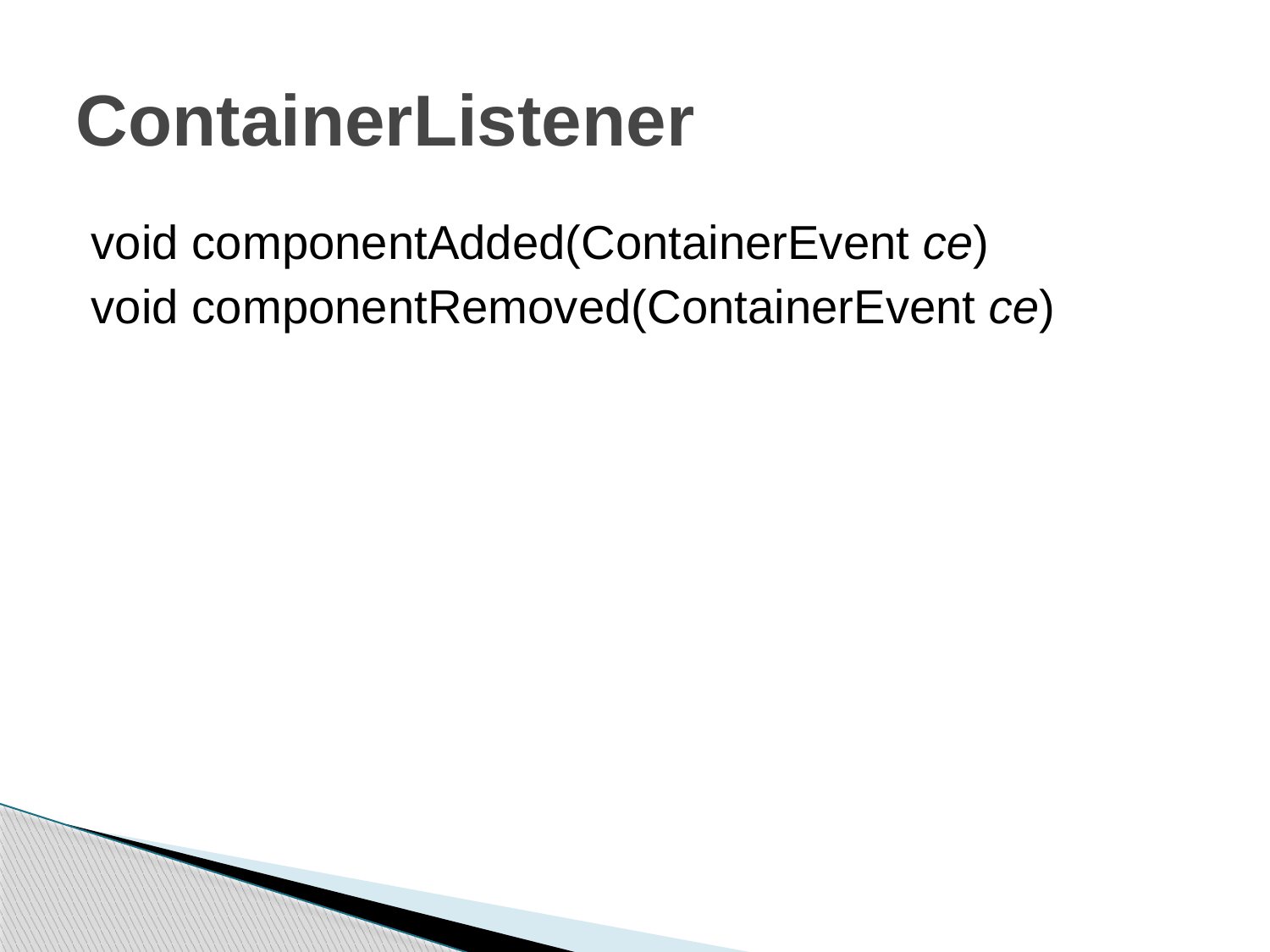

# ContainerListener
void componentAdded(ContainerEvent ce)
void componentRemoved(ContainerEvent ce)